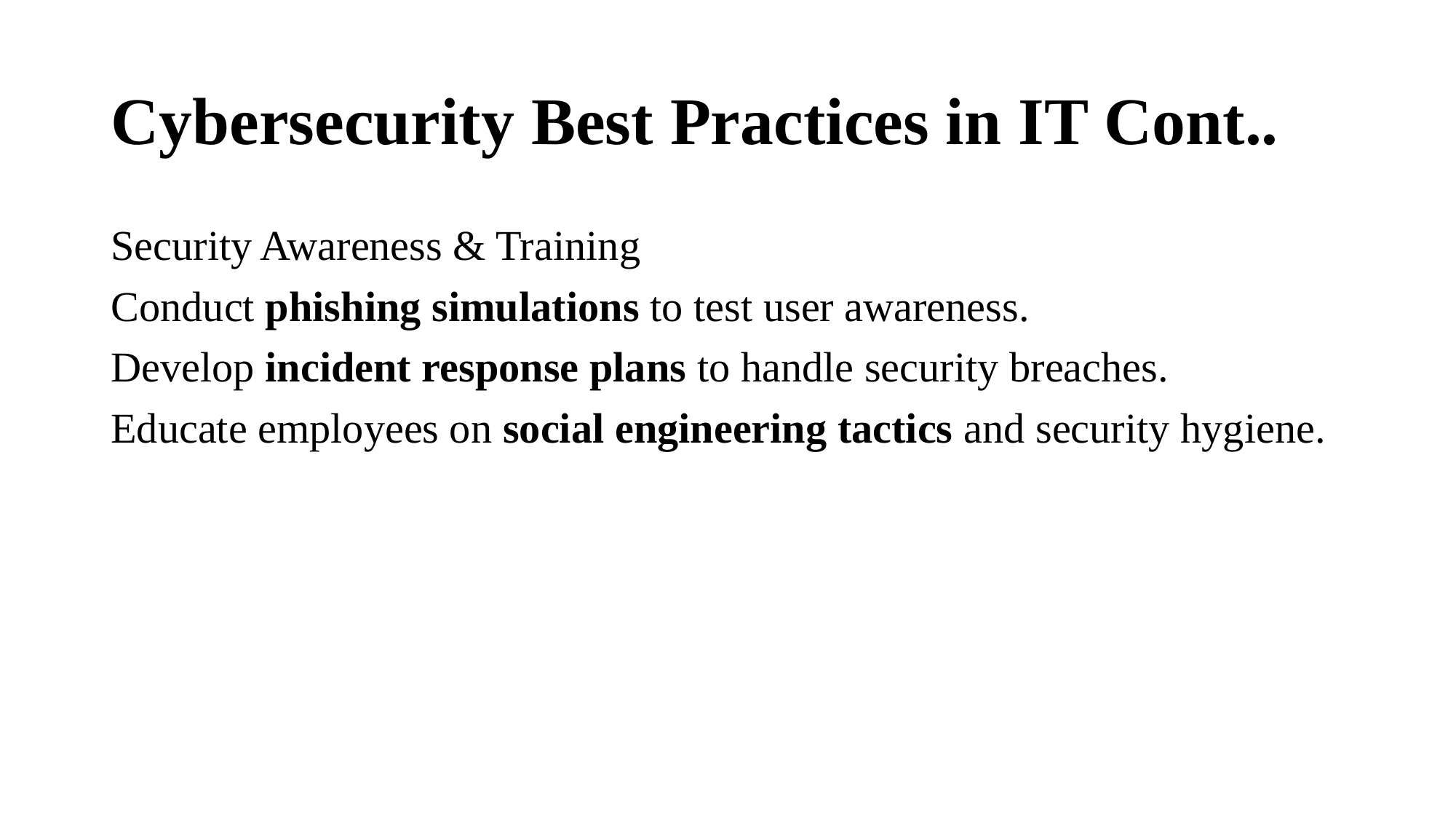

# Cybersecurity Best Practices in IT Cont..
Security Awareness & Training
Conduct phishing simulations to test user awareness.
Develop incident response plans to handle security breaches.
Educate employees on social engineering tactics and security hygiene.